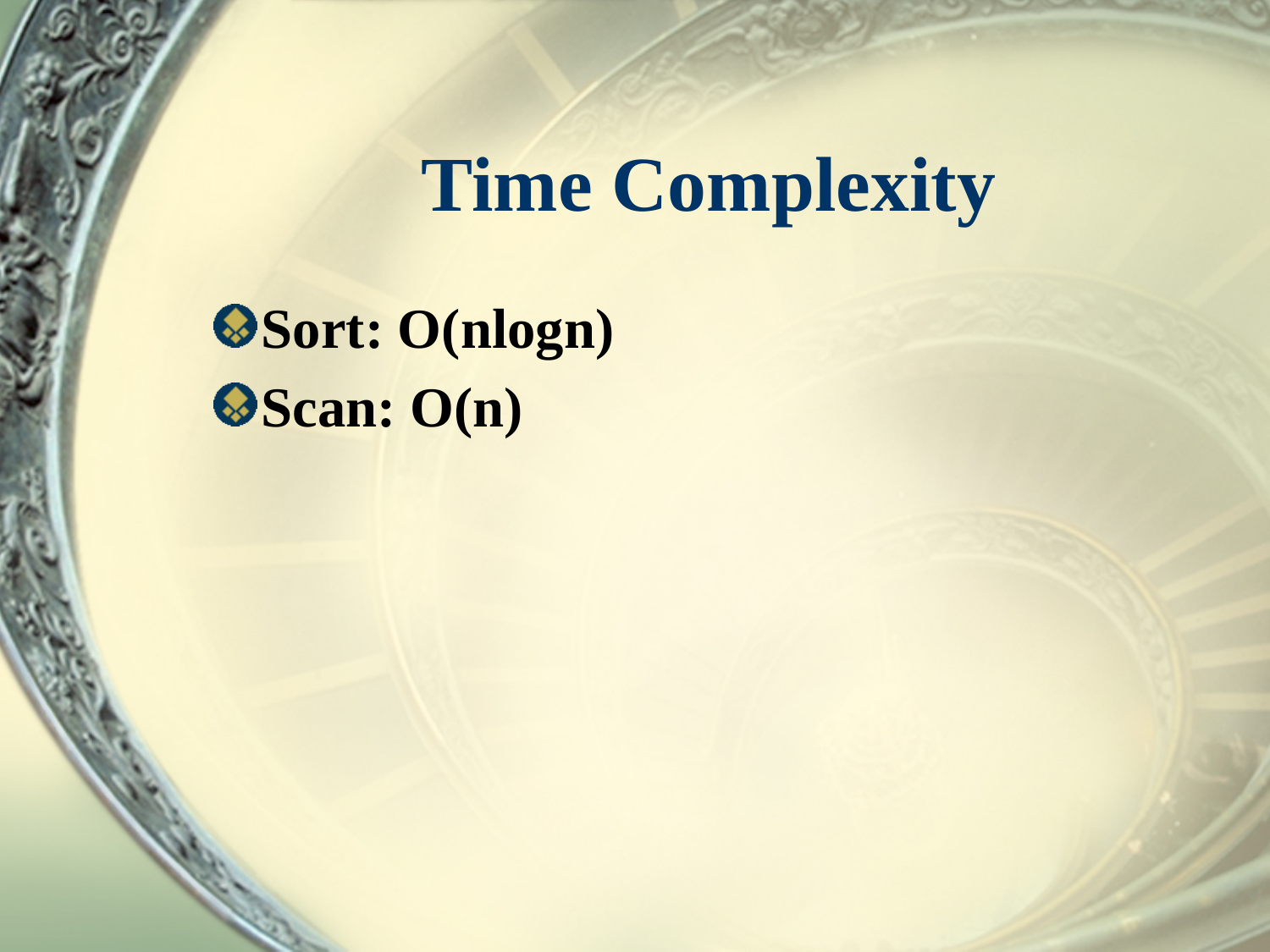

# Time Complexity
Sort: O(nlogn)
Scan: O(n)